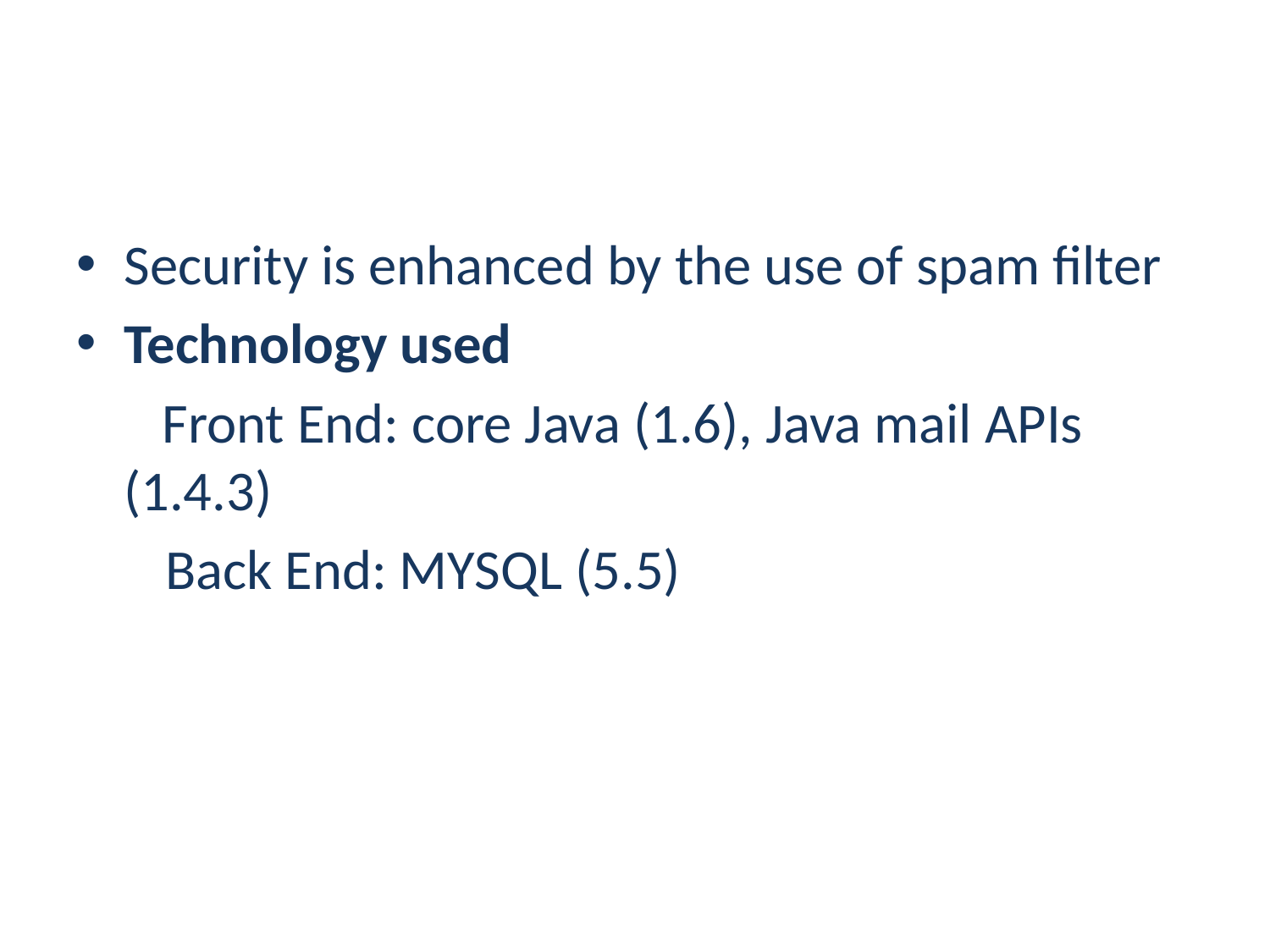

Security is enhanced by the use of spam filter
Technology used
	   Front End: core Java (1.6), Java mail APIs (1.4.3)
       Back End: MYSQL (5.5)